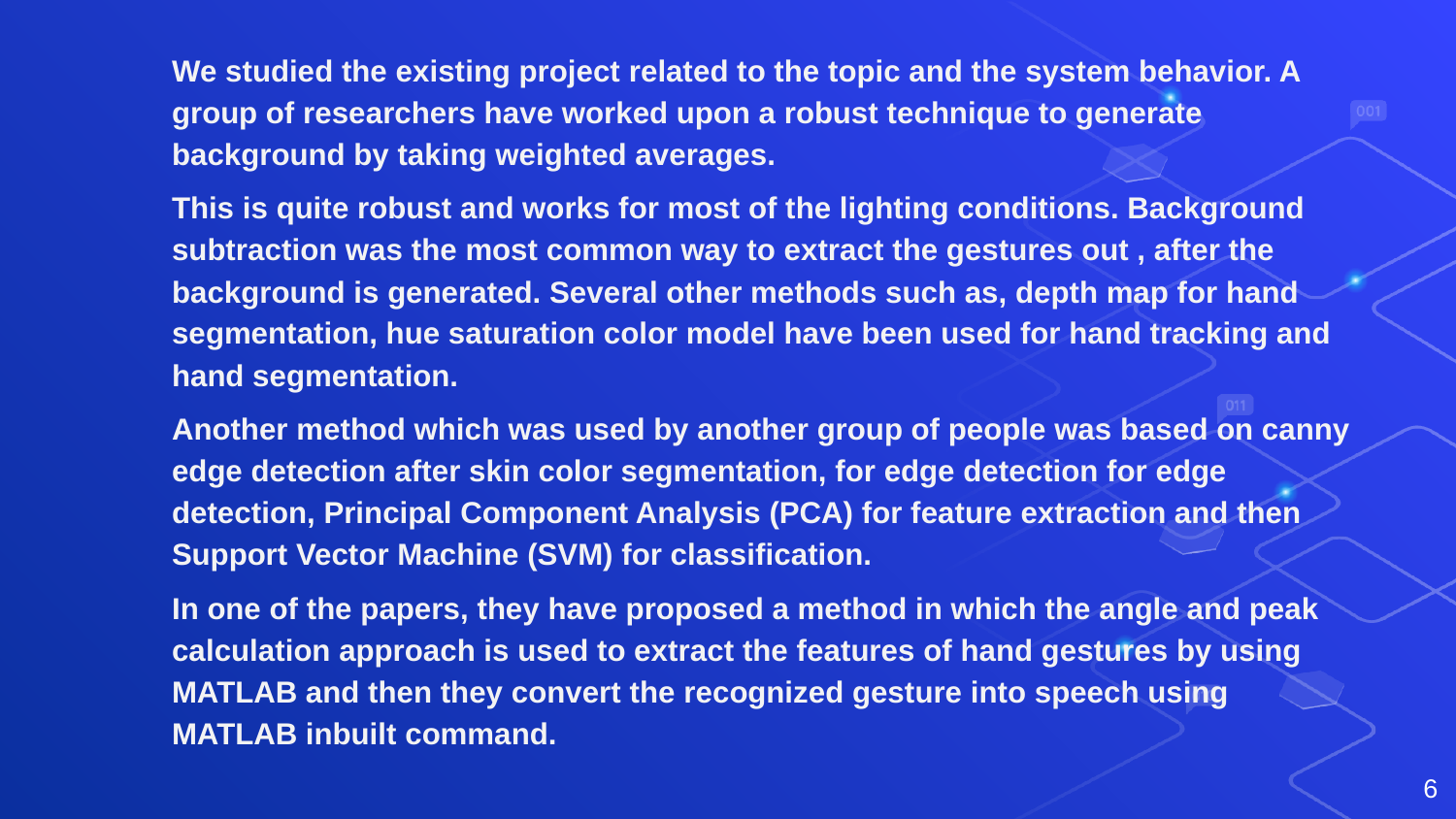

We studied the existing project related to the topic and the system behavior. A group of researchers have worked upon a robust technique to generate background by taking weighted averages.
This is quite robust and works for most of the lighting conditions. Background subtraction was the most common way to extract the gestures out , after the background is generated. Several other methods such as, depth map for hand segmentation, hue saturation color model have been used for hand tracking and hand segmentation.
Another method which was used by another group of people was based on canny edge detection after skin color segmentation, for edge detection for edge detection, Principal Component Analysis (PCA) for feature extraction and then Support Vector Machine (SVM) for classification.
In one of the papers, they have proposed a method in which the angle and peak calculation approach is used to extract the features of hand gestures by using MATLAB and then they convert the recognized gesture into speech using MATLAB inbuilt command.
6